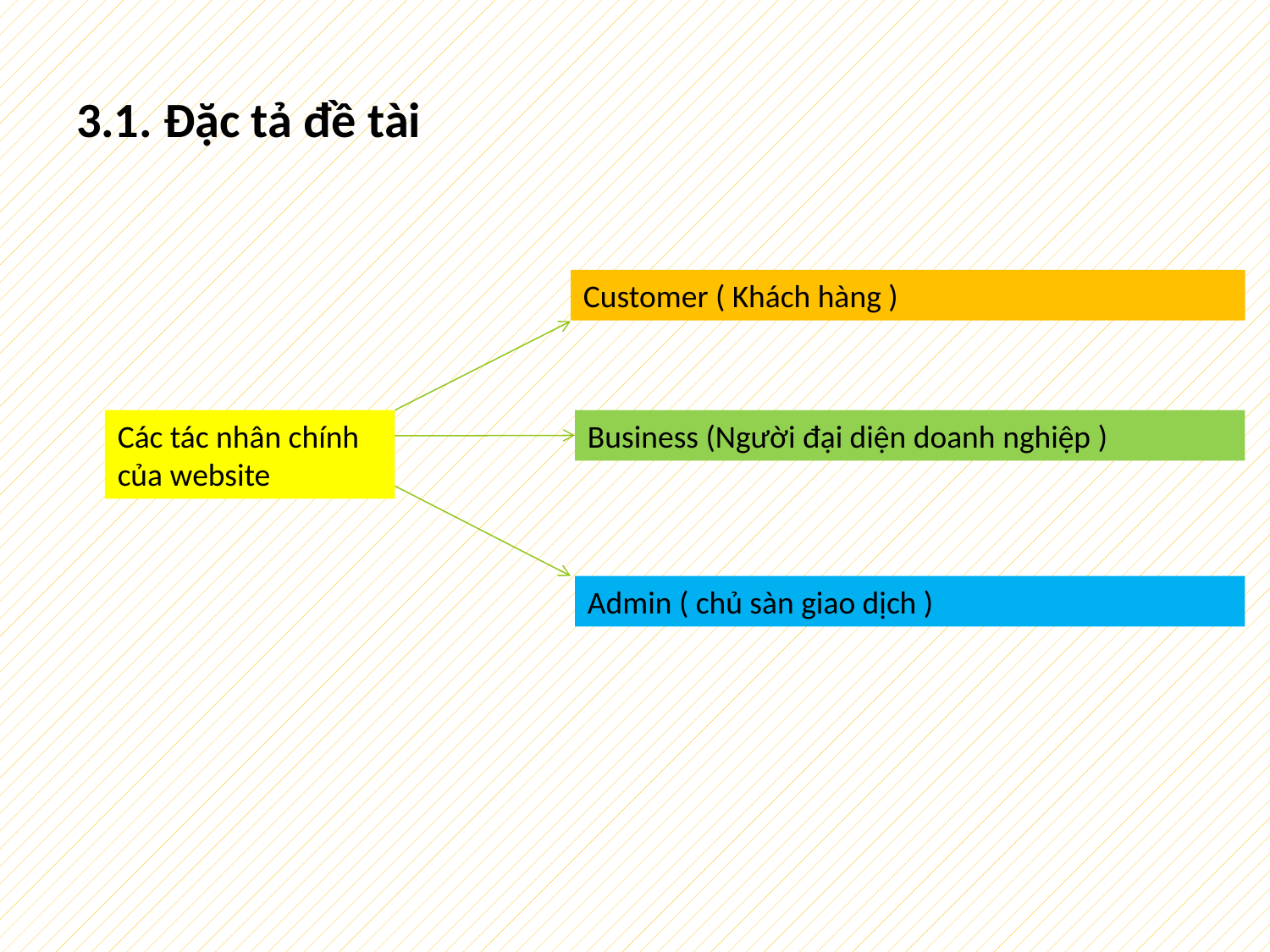

# 3.1. Đặc tả đề tài
Customer ( Khách hàng )
Các tác nhân chính của website
Business (Người đại diện doanh nghiệp )
Admin ( chủ sàn giao dịch )